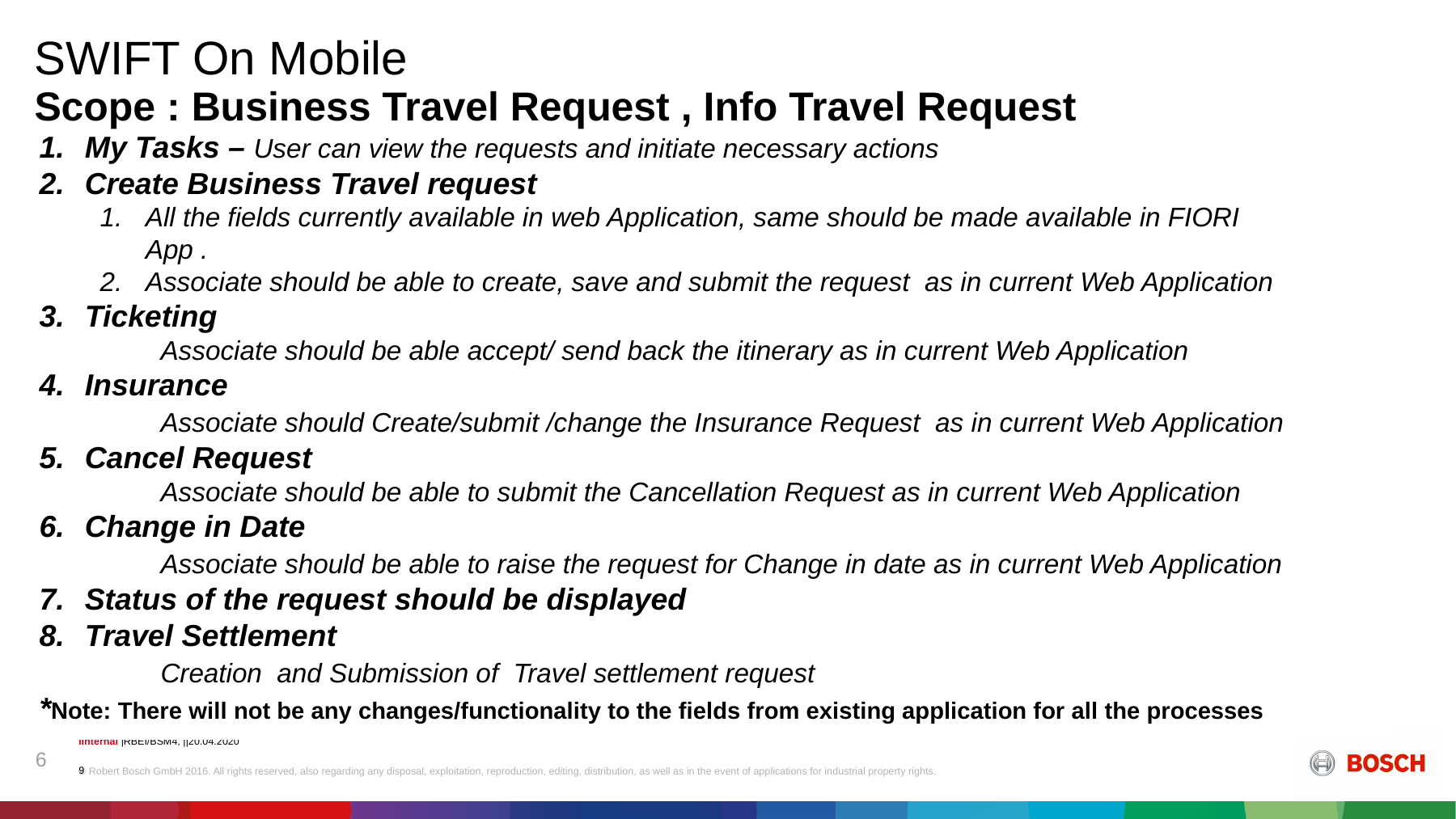

SWIFT On Mobile

# Scope : Business Travel Request , Info Travel Request
My Tasks – User can view the requests and initiate necessary actions
Create Business Travel request
All the fields currently available in web Application, same should be made available in FIORI App .
Associate should be able to create, save and submit the request  as in current Web Application
Ticketing
Associate should be able accept/ send back the itinerary as in current Web Application
Insurance
	Associate should Create/submit /change the Insurance Request  as in current Web Application
Cancel Request
	Associate should be able to submit the Cancellation Request as in current Web Application
Change in Date
	Associate should be able to raise the request for Change in date as in current Web Application
Status of the request should be displayed
Travel Settlement
      	Creation  and Submission of  Travel settlement request
*Note: There will not be any changes/functionality to the fields from existing application for all the processes

IInternal |RBEI/BSM4, ||20.04.2020

9
6
© Robert Bosch GmbH 2016. All rights reserved, also regarding any disposal, exploitation, reproduction, editing, distribution, as well as in the event of applications for industrial property rights.